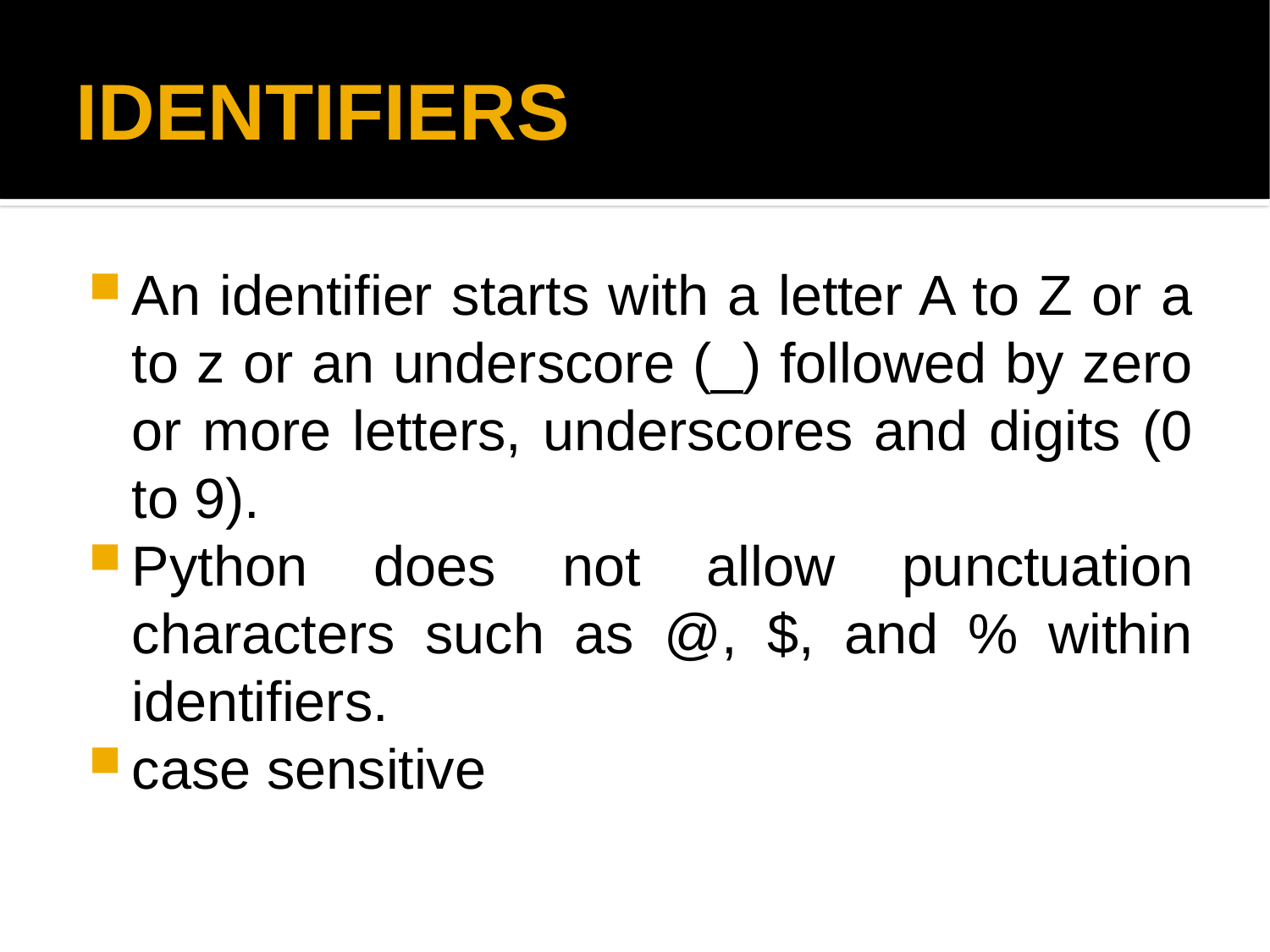

IDENTIFIERS
An identifier starts with a letter A to Z or a to z or an underscore (_) followed by zero or more letters, underscores and digits (0 to 9).
Python does not allow punctuation characters such as @, $, and % within identifiers.
case sensitive